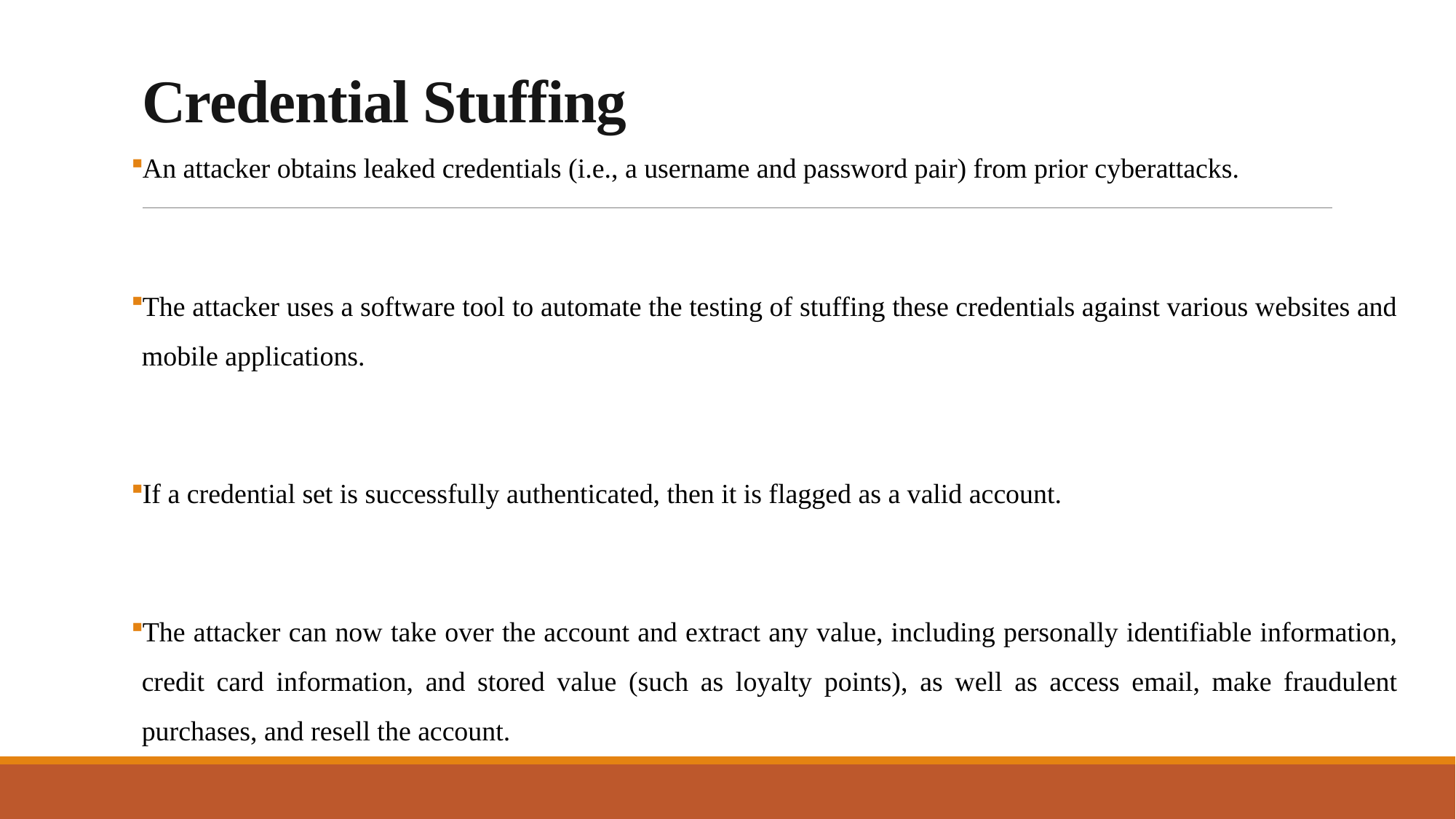

# Credential Stuffing
An attacker obtains leaked credentials (i.e., a username and password pair) from prior cyberattacks.

The attacker uses a software tool to automate the testing of stuffing these credentials against various websites and mobile applications.

If a credential set is successfully authenticated, then it is flagged as a valid account.

The attacker can now take over the account and extract any value, including personally identifiable information, credit card information, and stored value (such as loyalty points), as well as access email, make fraudulent purchases, and resell the account.